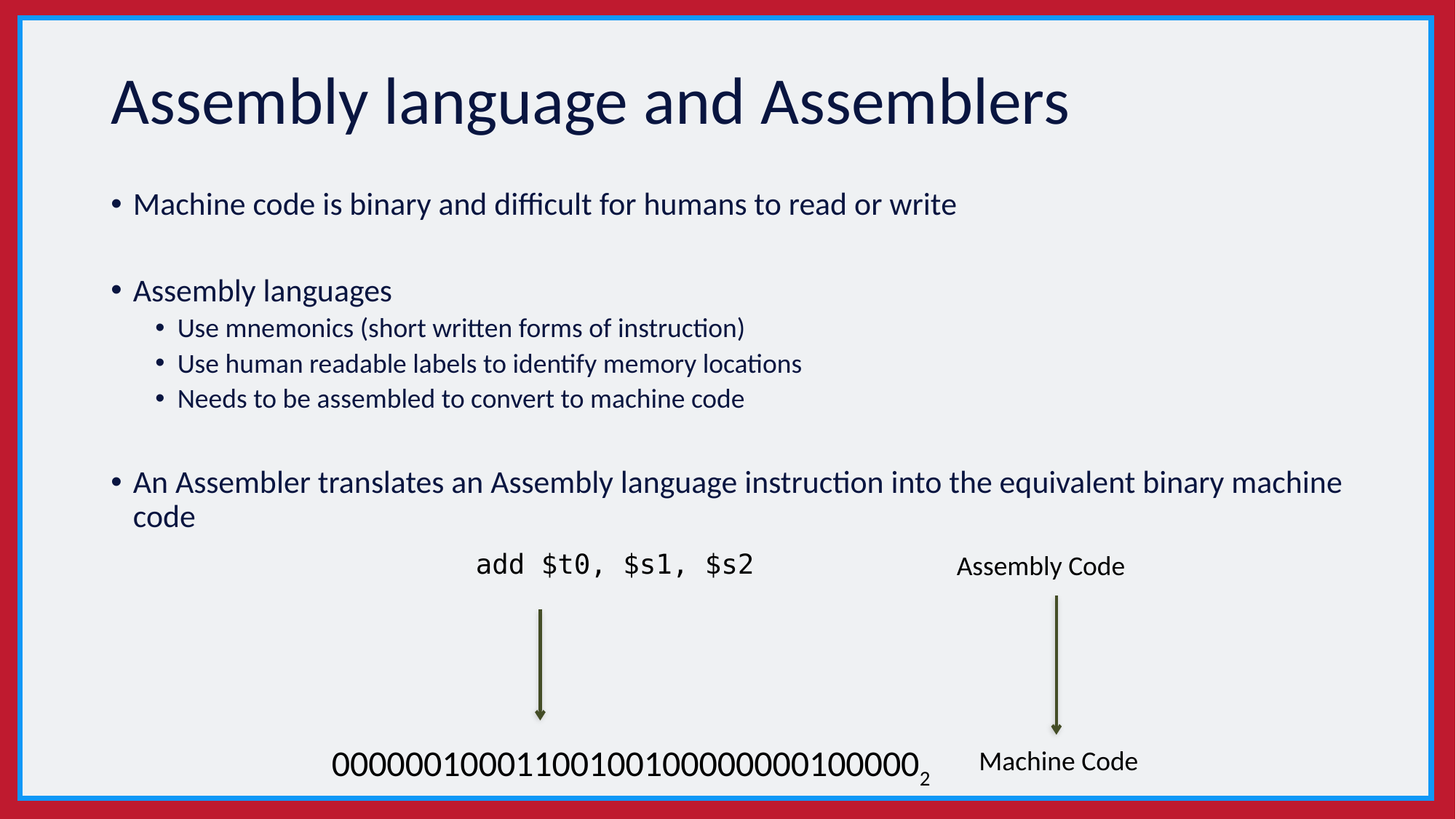

# Assembly language and Assemblers
Machine code is binary and difficult for humans to read or write

Assembly languages
Use mnemonics (short written forms of instruction)
Use human readable labels to identify memory locations
Needs to be assembled to convert to machine code

An Assembler translates an Assembly language instruction into the equivalent binary machine code

	add $t0, $s1, $s2
Assembly Code
000000100011001001000000001000002
Machine Code